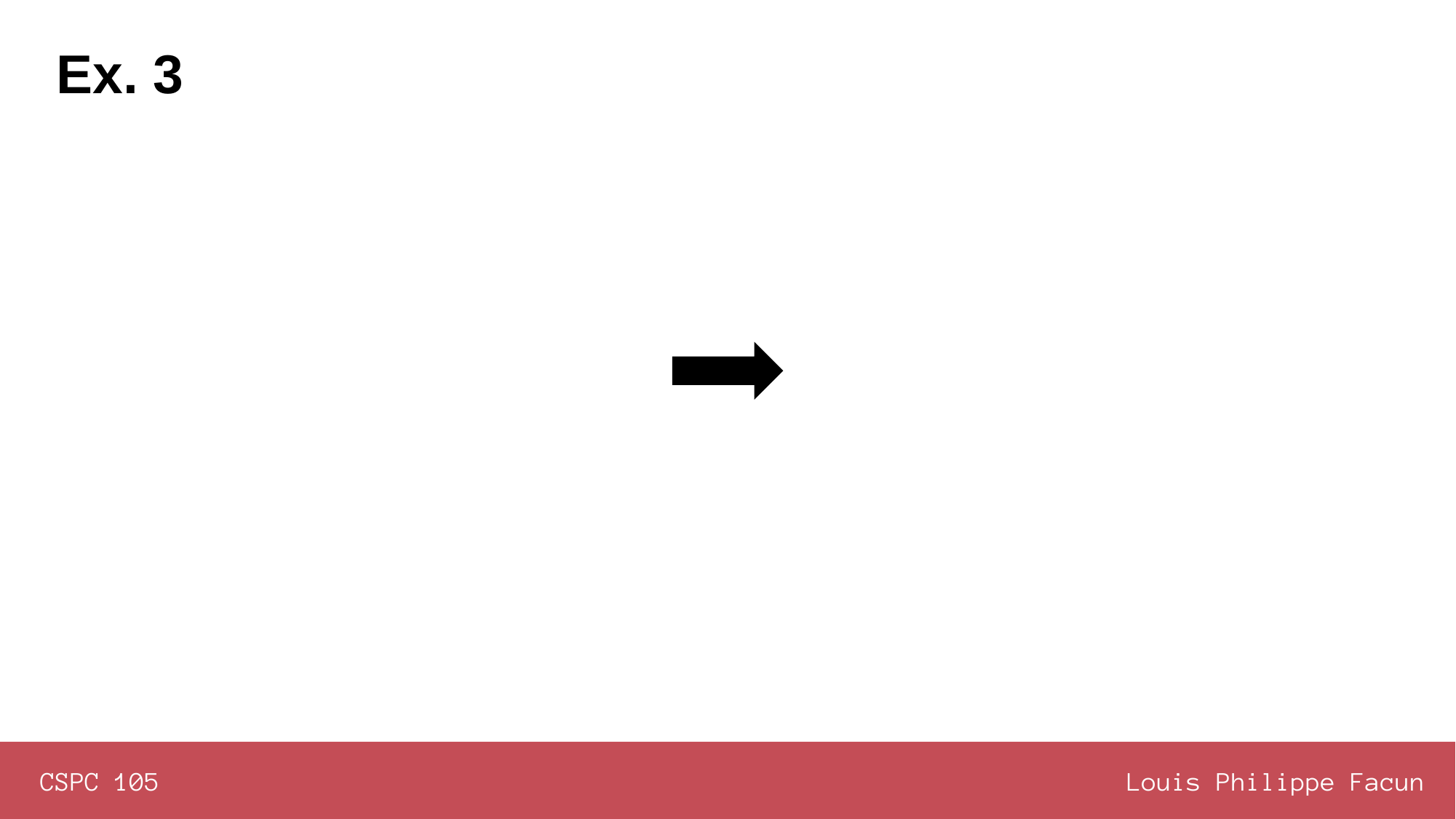

# Ex. 3

CSPC 105
Louis Philippe Facun